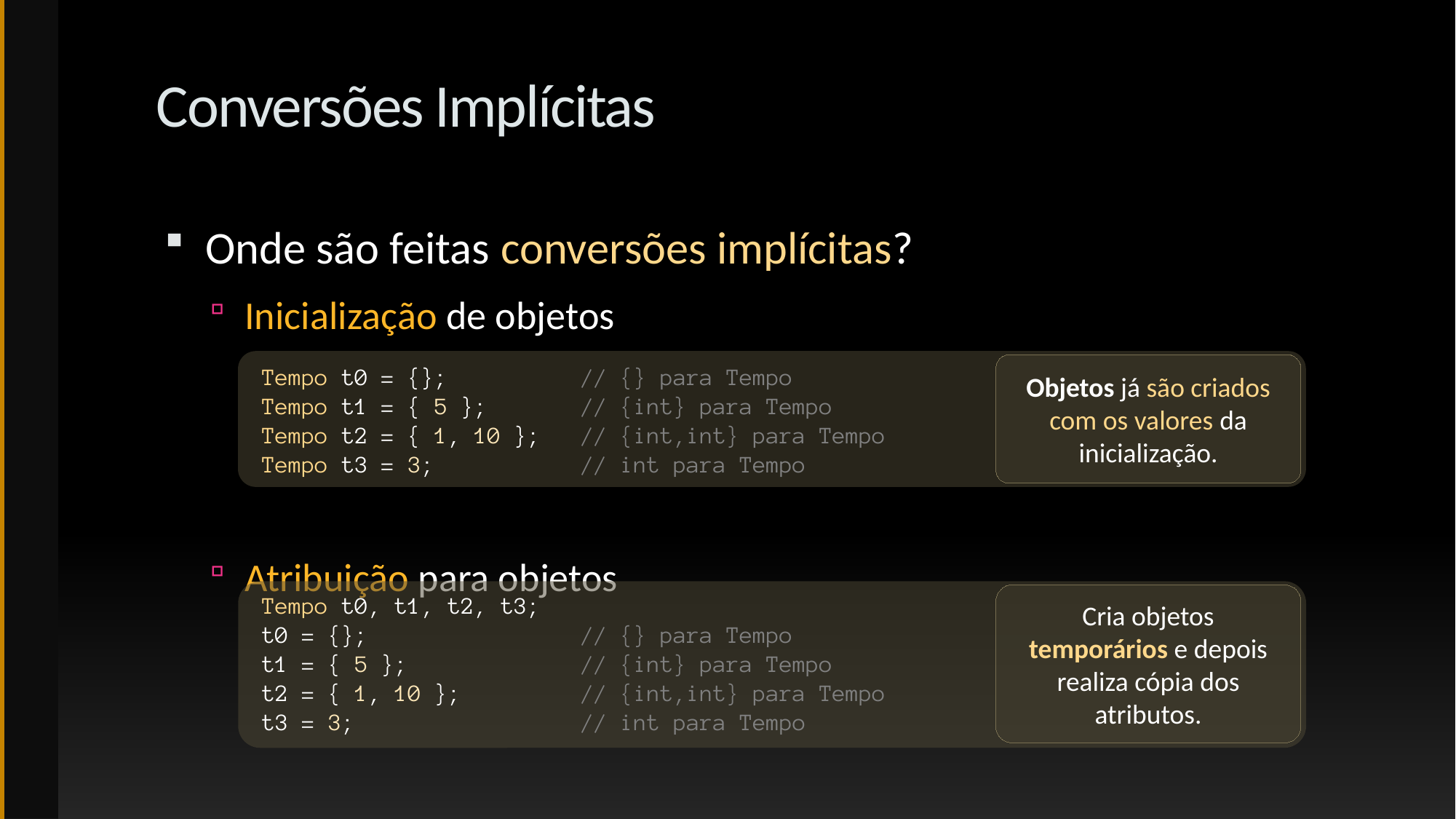

# Conversões Implícitas
Onde são feitas conversões implícitas?
Inicialização de objetos

Atribuição para objetos

Objetos já são criados com os valores da inicialização.
Tempo t0 = {};          // {} para Tempo
Tempo t1 = { 5 };       // {int} para Tempo
Tempo t2 = { 1, 10 };   // {int,int} para Tempo
Tempo t3 = 3;           // int para Tempo

Tempo t0, t1, t2, t3;
t0 = {};                // {} para Tempo
t1 = { 5 };             // {int} para Tempo
t2 = { 1, 10 };         // {int,int} para Tempo
t3 = 3;                 // int para Tempo
Cria objetos temporários e depois realiza cópia dos atributos.